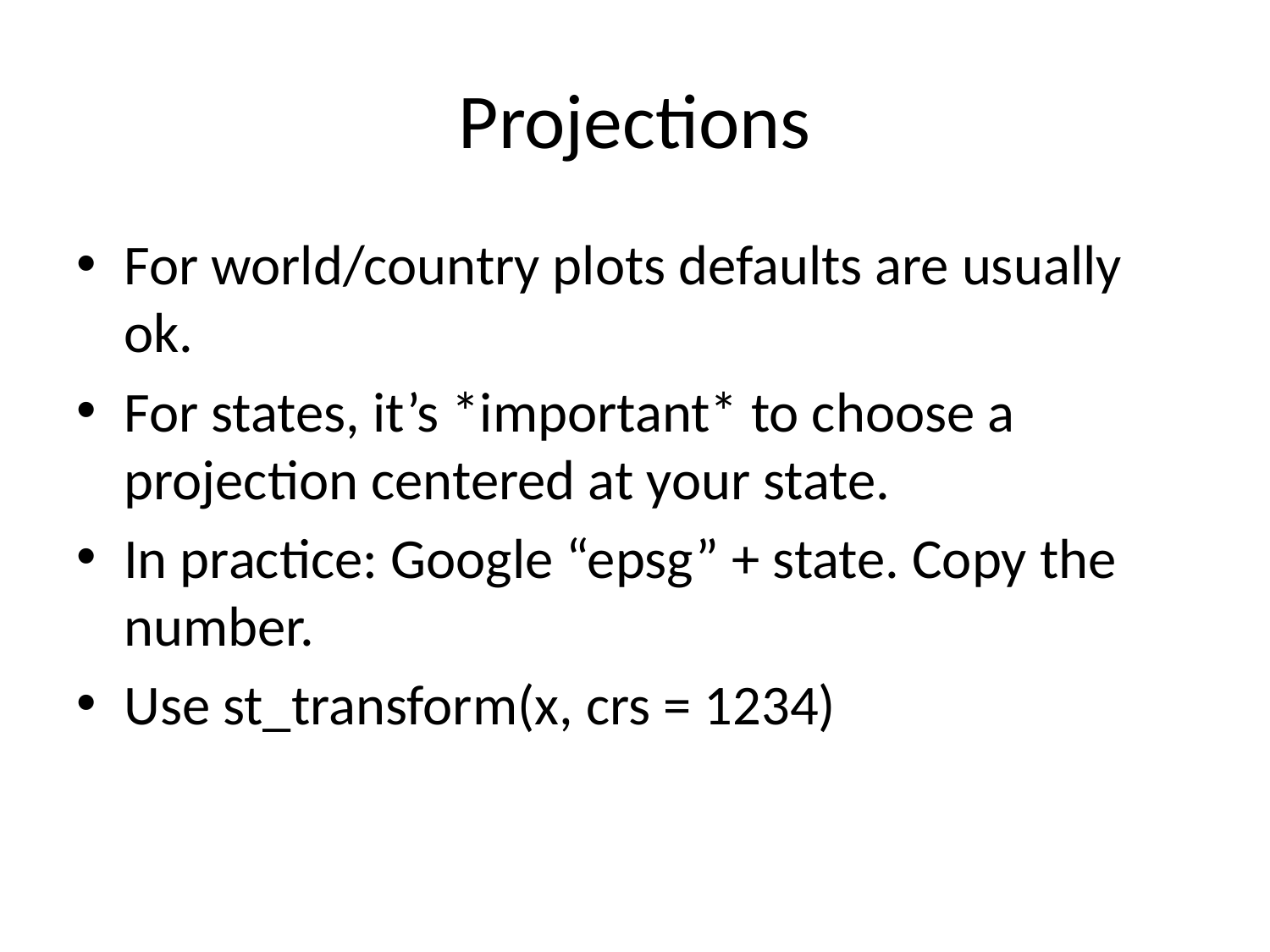

# Projections
For world/country plots defaults are usually ok.
For states, it’s *important* to choose a projection centered at your state.
In practice: Google “epsg” + state. Copy the number.
Use st_transform(x, crs = 1234)